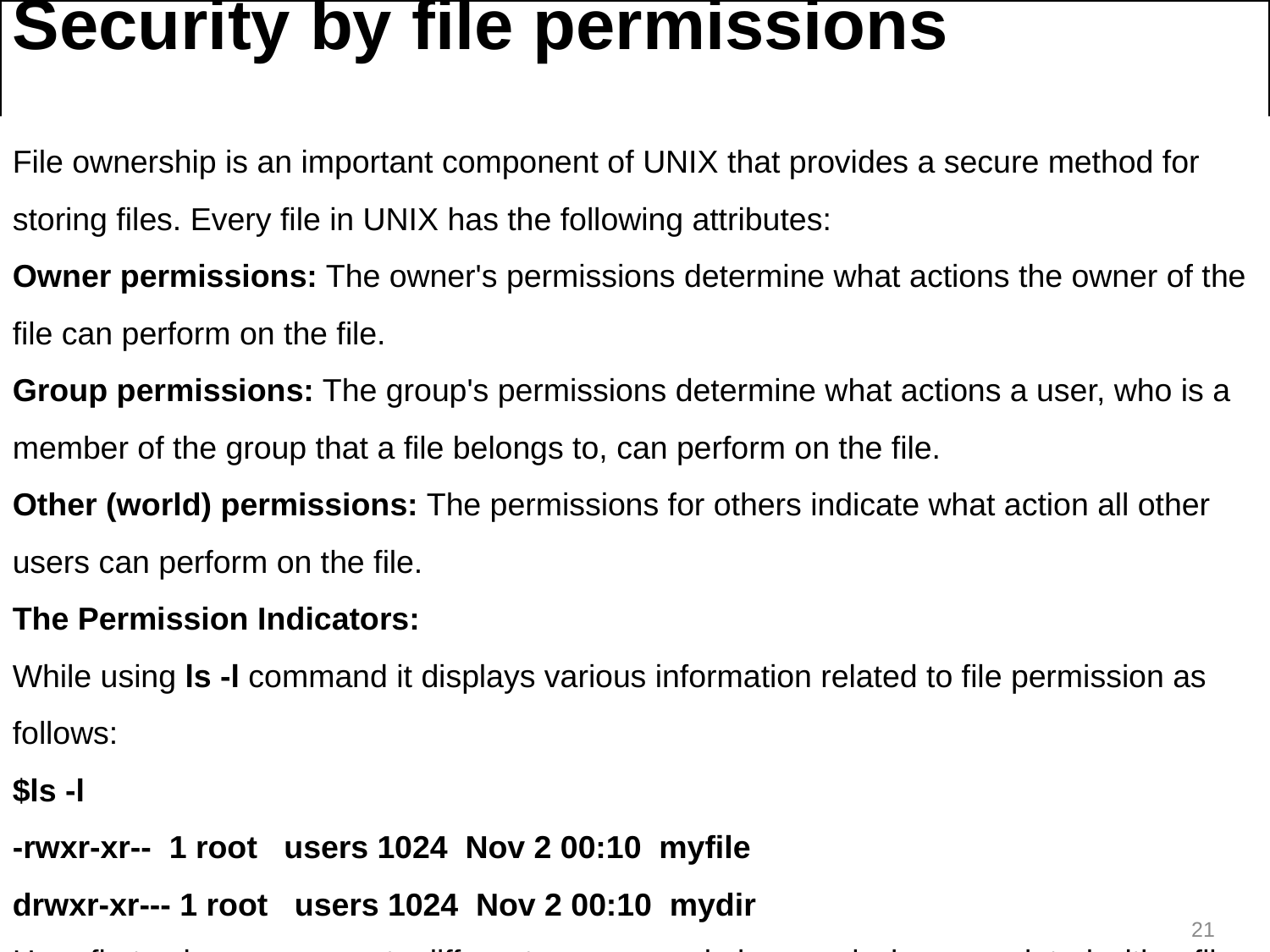

Security by file permissions

File ownership is an important component of UNIX that provides a secure method for storing files. Every file in UNIX has the following attributes:
Owner permissions: The owner's permissions determine what actions the owner of the file can perform on the file.
Group permissions: The group's permissions determine what actions a user, who is a member of the group that a file belongs to, can perform on the file.
Other (world) permissions: The permissions for others indicate what action all other users can perform on the file.
The Permission Indicators:
While using ls -l command it displays various information related to file permission as follows:
$ls -l
-rwxr-xr--  1 root   users 1024  Nov 2 00:10  myfile
drwxr-xr--- 1 root   users 1024  Nov 2 00:10  mydir
Here first column represents different access mode ie. permission associated with a file or directory.

21
21